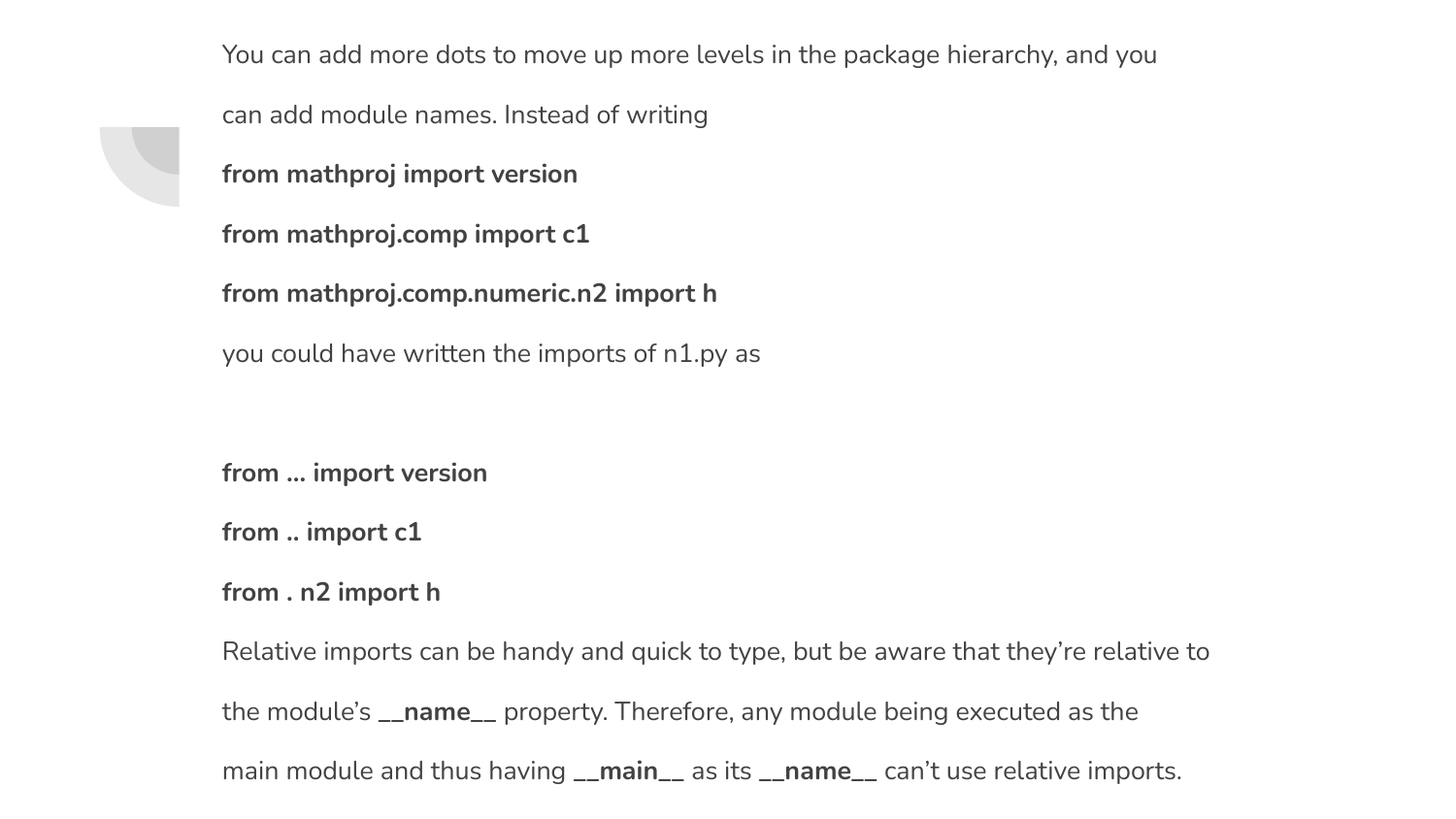

You can add more dots to move up more levels in the package hierarchy, and you
can add module names. Instead of writing
from mathproj import version
from mathproj.comp import c1
from mathproj.comp.numeric.n2 import h
you could have written the imports of n1.py as

from ... import version
from .. import c1
from . n2 import h
Relative imports can be handy and quick to type, but be aware that they’re relative to
the module’s __name__ property. Therefore, any module being executed as the
main module and thus having __main__ as its __name__ can’t use relative imports.